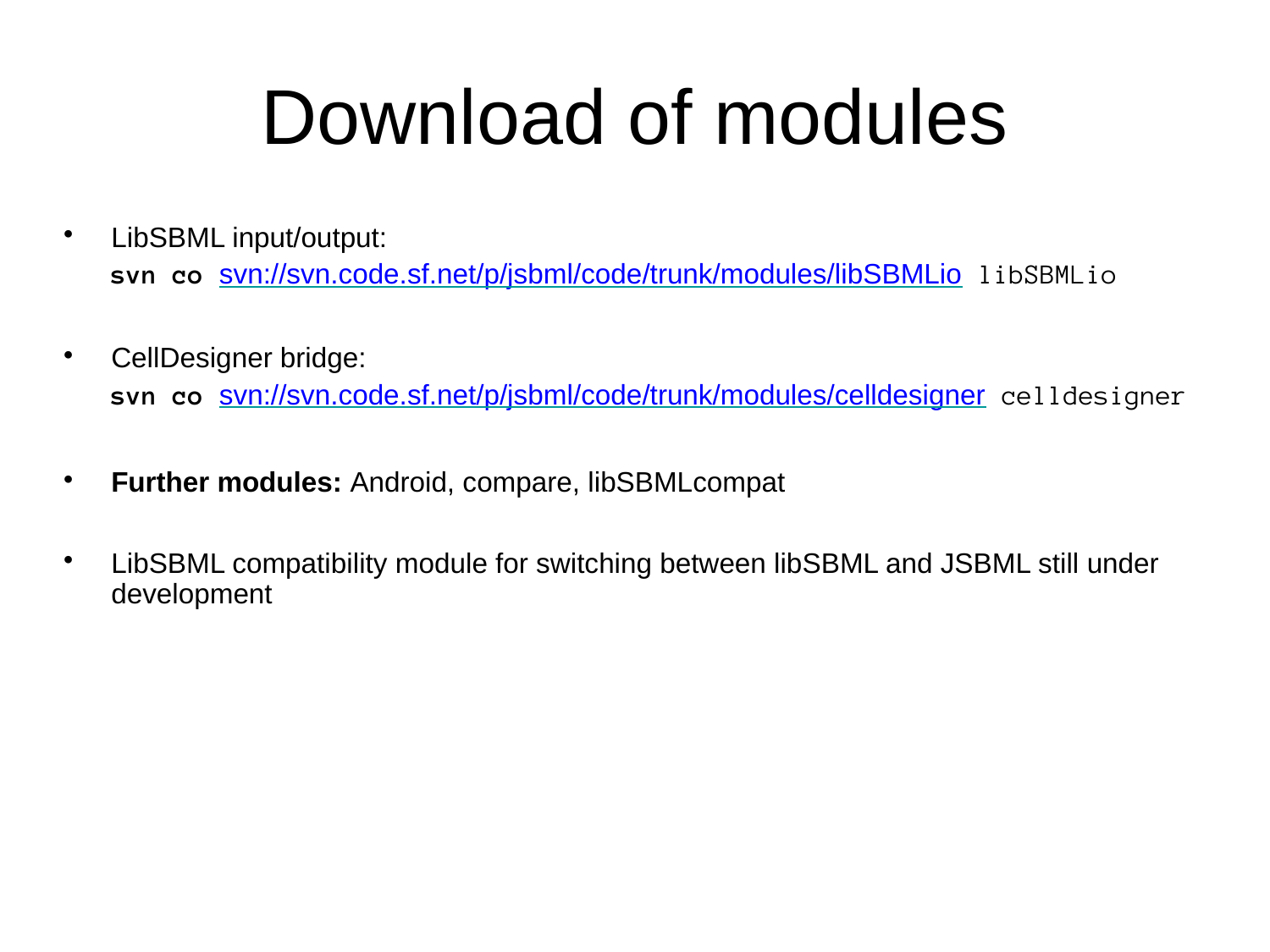

Download of modules
LibSBML input/output:
	svn co svn://svn.code.sf.net/p/jsbml/code/trunk/modules/libSBMLio libSBMLio

CellDesigner bridge:
	svn co svn://svn.code.sf.net/p/jsbml/code/trunk/modules/celldesigner celldesigner

Further modules: Android, compare, libSBMLcompat

LibSBML compatibility module for switching between libSBML and JSBML still under development